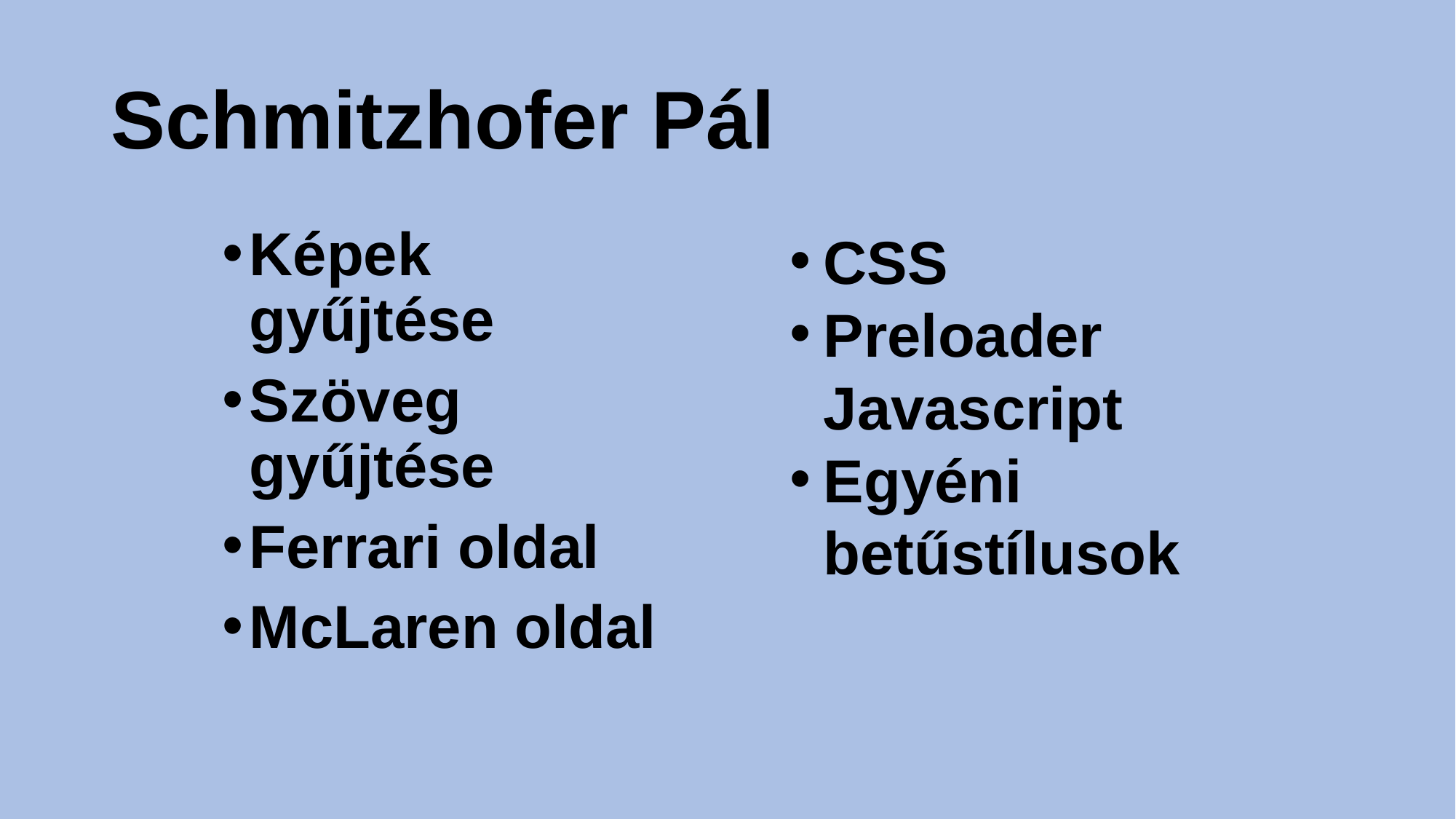

# Schmitzhofer Pál
Képek gyűjtése
Szöveg gyűjtése
Ferrari oldal
McLaren oldal
CSS
Preloader Javascript
Egyéni betűstílusok